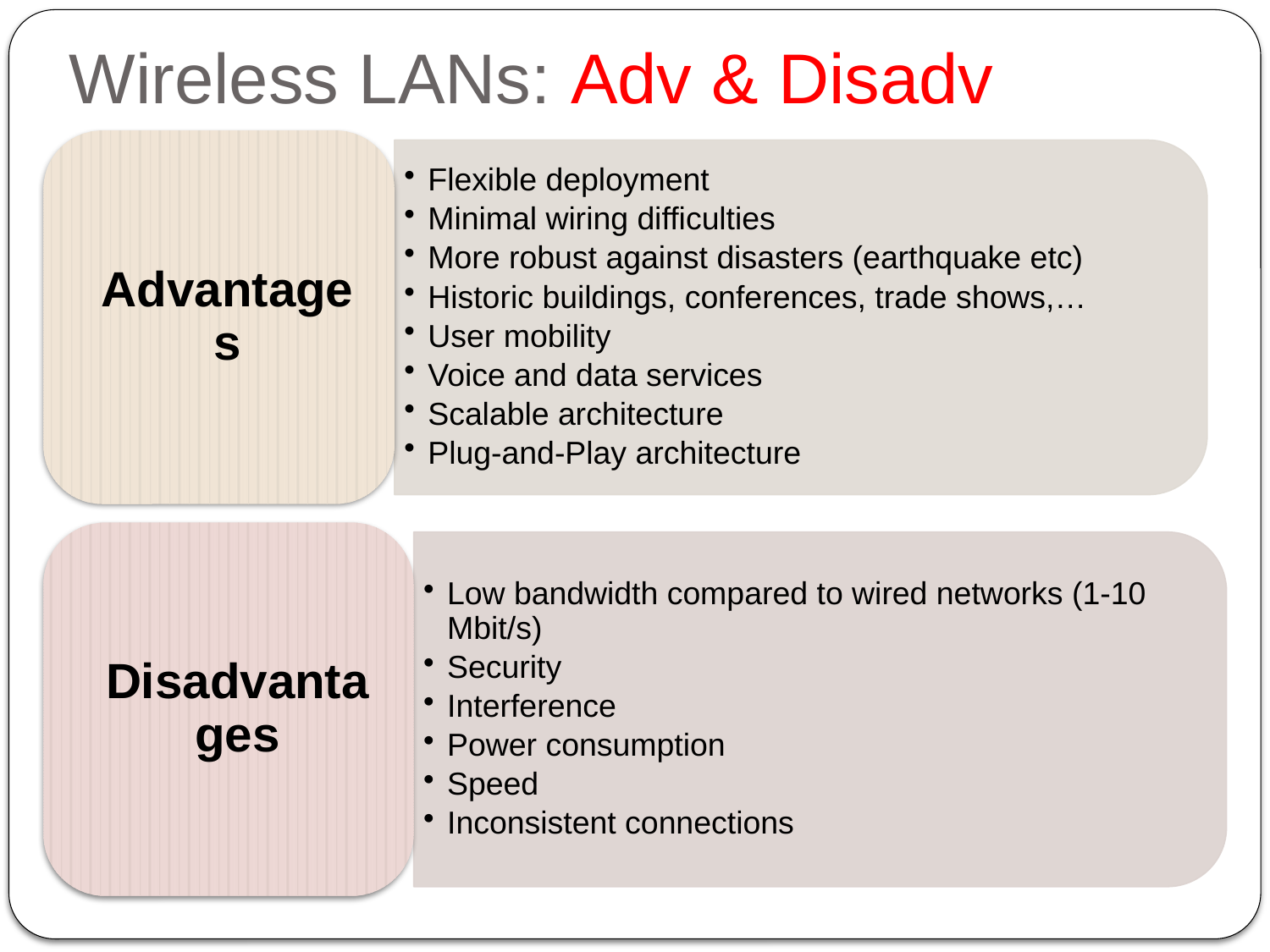

# Wireless LANs: Adv & Disadv
Flexible deployment
Minimal wiring difficulties
More robust against disasters (earthquake etc)
Historic buildings, conferences, trade shows,…
User mobility
Voice and data services
Scalable architecture
Plug-and-Play architecture
Advantages
Low bandwidth compared to wired networks (1-10 Mbit/s)
Security
Interference
Power consumption
Speed
Inconsistent connections
Disadvantages